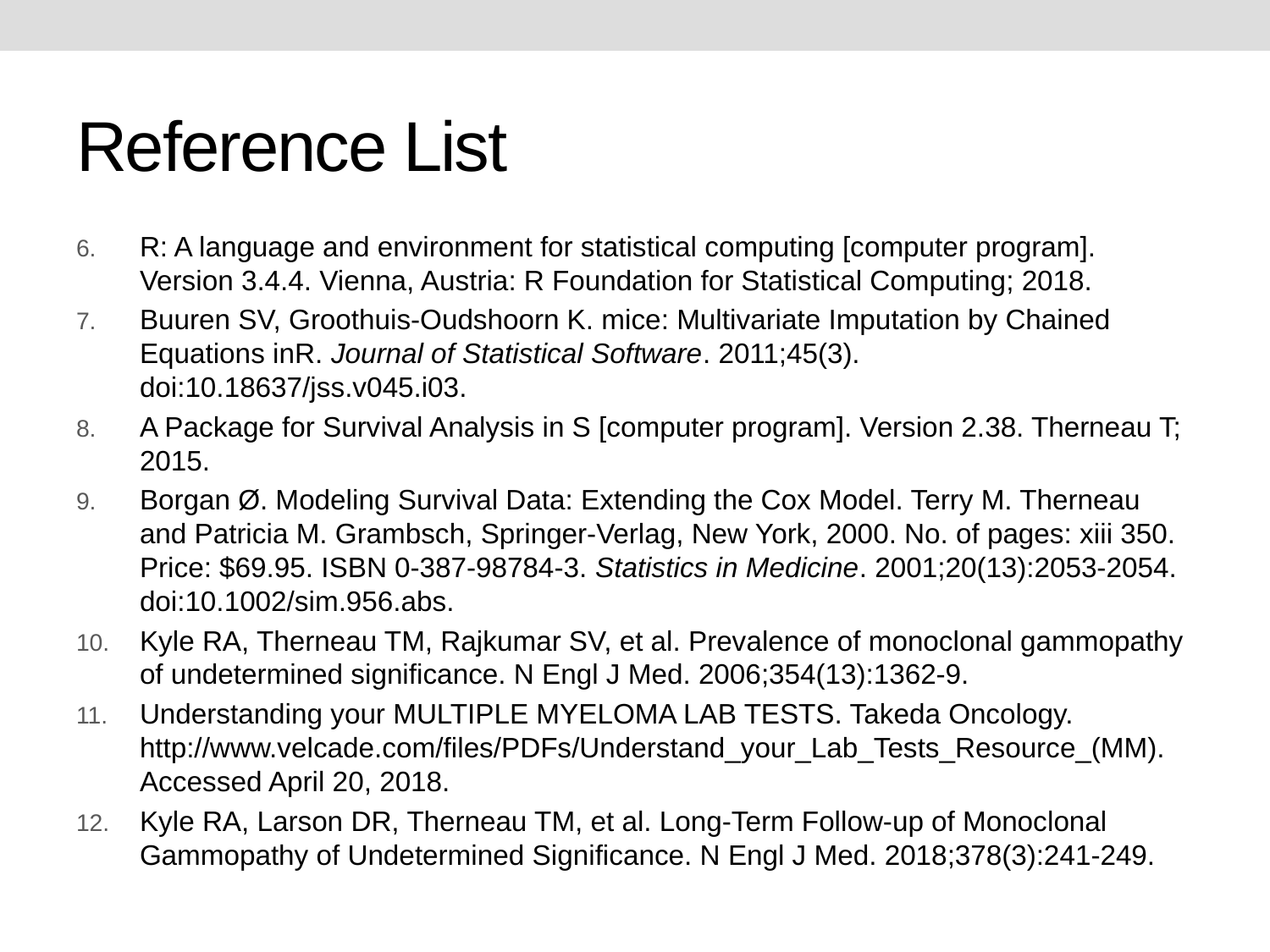

# Reference List
R: A language and environment for statistical computing [computer program]. Version 3.4.4. Vienna, Austria: R Foundation for Statistical Computing; 2018.
Buuren SV, Groothuis-Oudshoorn K. mice: Multivariate Imputation by Chained Equations inR. Journal of Statistical Software. 2011;45(3). doi:10.18637/jss.v045.i03.
A Package for Survival Analysis in S [computer program]. Version 2.38. Therneau T; 2015.
Borgan Ø. Modeling Survival Data: Extending the Cox Model. Terry M. Therneau and Patricia M. Grambsch, Springer‐Verlag, New York, 2000. No. of pages: xiii 350. Price: $69.95. ISBN 0‐387‐98784‐3. Statistics in Medicine. 2001;20(13):2053-2054. doi:10.1002/sim.956.abs.
Kyle RA, Therneau TM, Rajkumar SV, et al. Prevalence of monoclonal gammopathy of undetermined significance. N Engl J Med. 2006;354(13):1362-9.
Understanding your MULTIPLE MYELOMA LAB TESTS. Takeda Oncology. http://www.velcade.com/files/PDFs/Understand_your_Lab_Tests_Resource_(MM). Accessed April 20, 2018.
Kyle RA, Larson DR, Therneau TM, et al. Long-Term Follow-up of Monoclonal Gammopathy of Undetermined Significance. N Engl J Med. 2018;378(3):241-249.